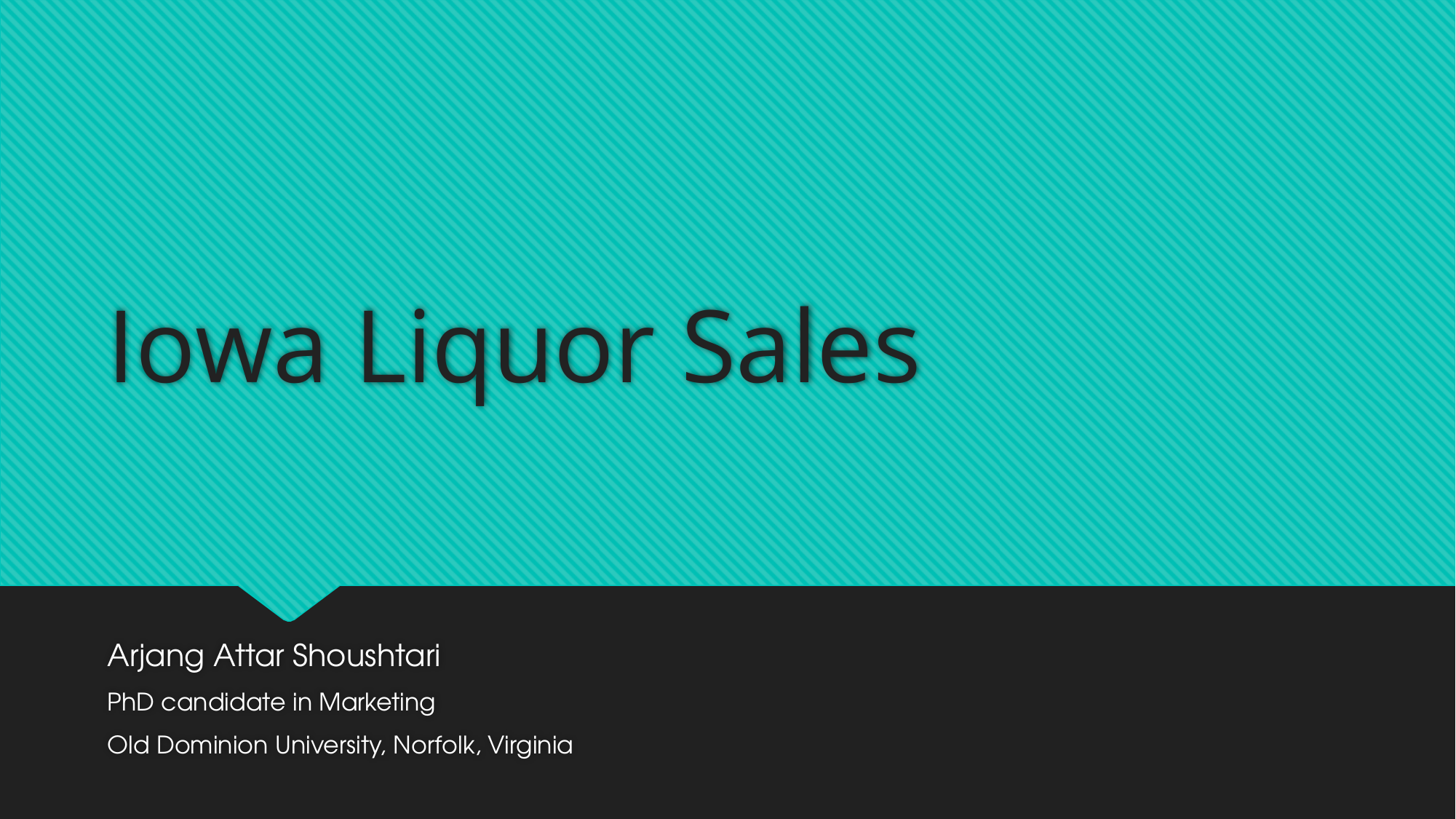

# Iowa Liquor Sales
Arjang Attar Shoushtari
PhD candidate in Marketing
Old Dominion University, Norfolk, Virginia